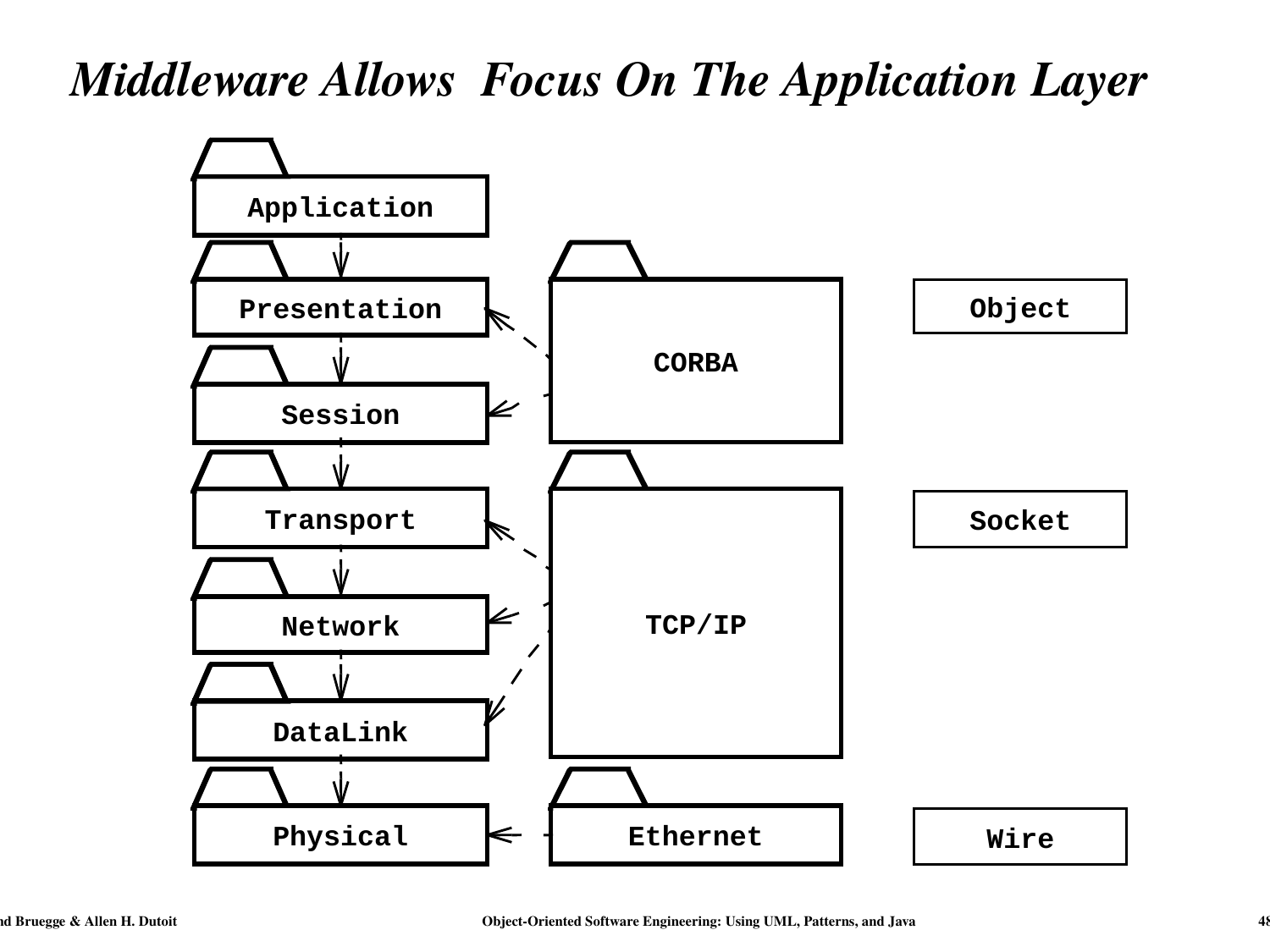

# Middleware Allows  Focus On The Application Layer

Application

Object
Presentation

CORBA

Session

Transport
Socket

TCP/IP
Network

DataLink

Physical
Ethernet
Wire